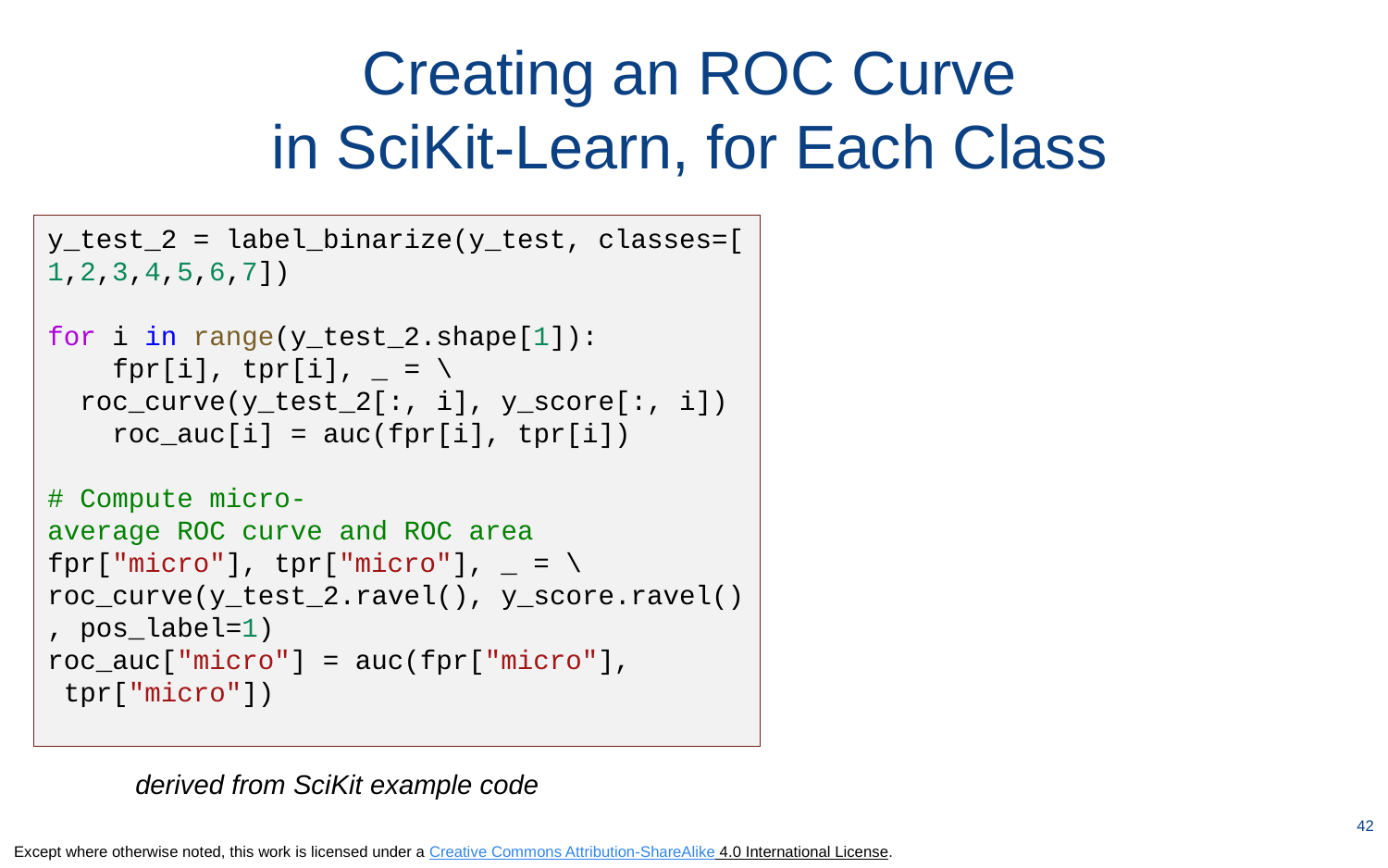

# Creating an ROC Curve in SciKit-Learn, for Each Class
y_test_2 = label_binarize(y_test, classes=[1,2,3,4,5,6,7])
for i in range(y_test_2.shape[1]):
    fpr[i], tpr[i], _ = \
  roc_curve(y_test_2[:, i], y_score[:, i])
    roc_auc[i] = auc(fpr[i], tpr[i])
# Compute micro-average ROC curve and ROC area
fpr["micro"], tpr["micro"], _ = \
roc_curve(y_test_2.ravel(), y_score.ravel(), pos_label=1)
roc_auc["micro"] = auc(fpr["micro"],
 tpr["micro"])

derived from SciKit example code
42